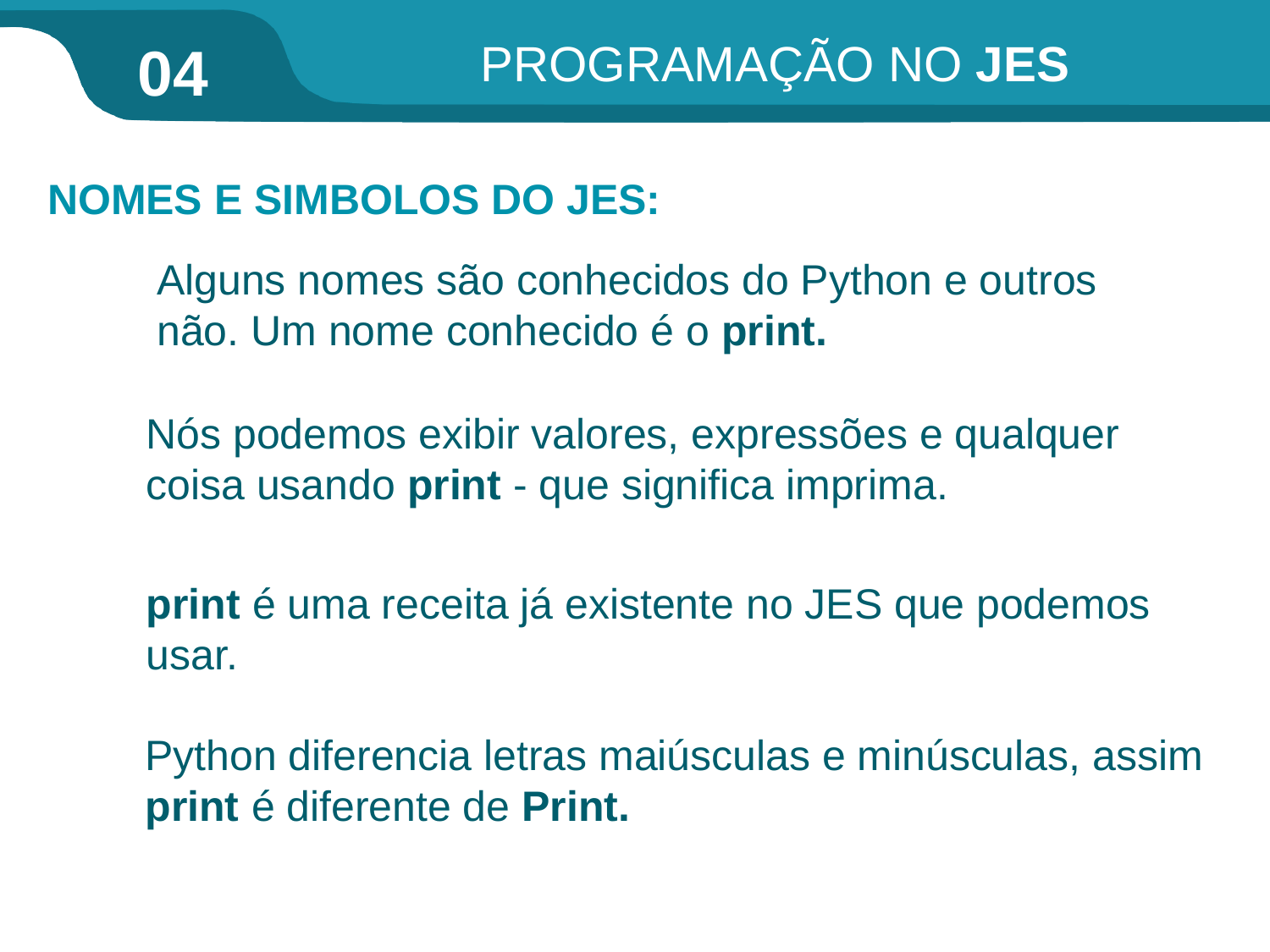

PROGRAMAÇÃO NO JES
04
NOMES E SIMBOLOS DO JES:
Alguns nomes são conhecidos do Python e outros
não. Um nome conhecido é o print.
Nós podemos exibir valores, expressões e qualquer
coisa usando print - que significa imprima.
print é uma receita já existente no JES que podemos
usar.
Python diferencia letras maiúsculas e minúsculas, assim
print é diferente de Print.